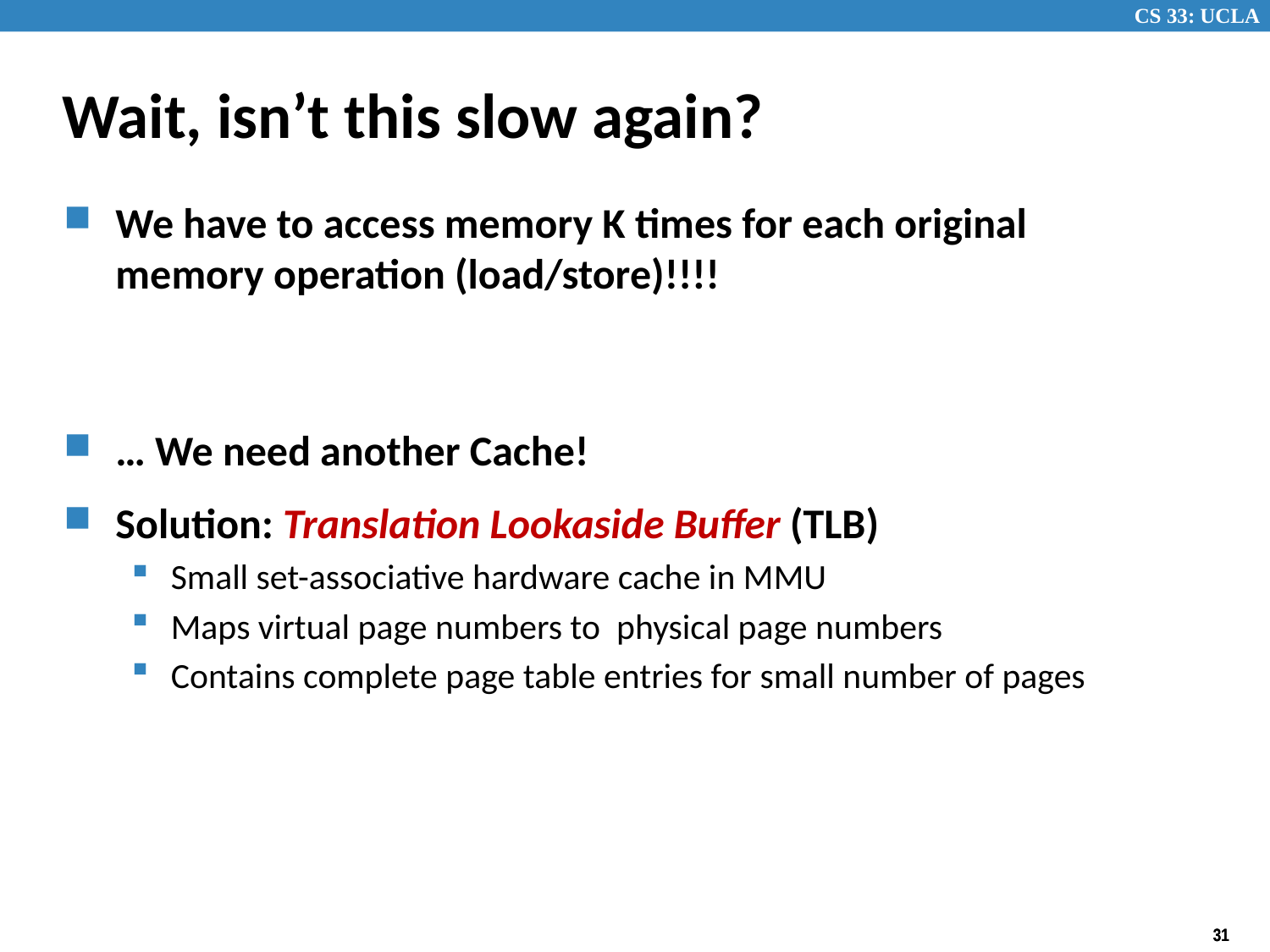

# Wait, isn’t this slow again?
We have to access memory K times for each original memory operation (load/store)!!!!

… We need another Cache!
Solution: Translation Lookaside Buffer (TLB)
Small set-associative hardware cache in MMU
Maps virtual page numbers to  physical page numbers
Contains complete page table entries for small number of pages